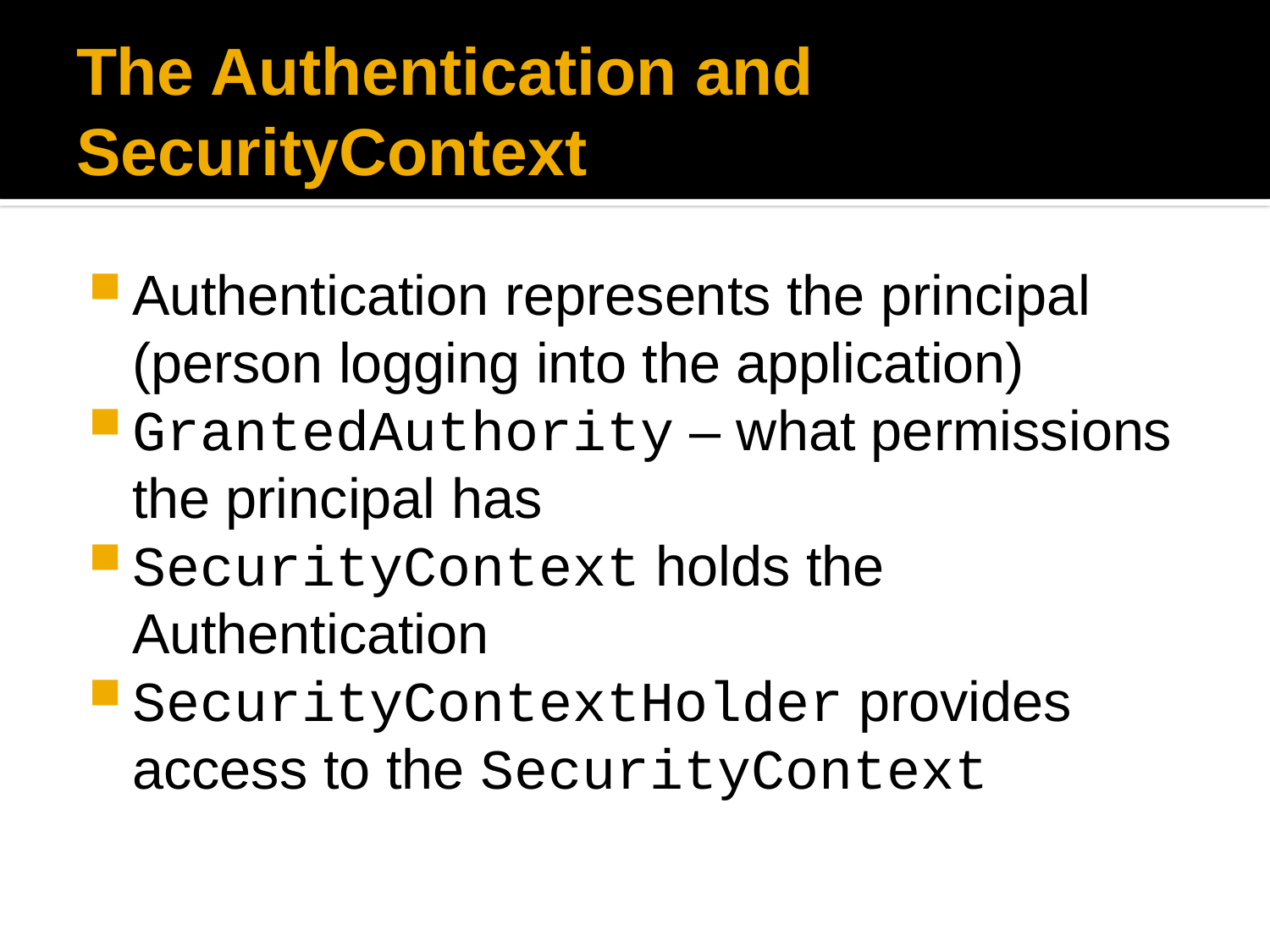

# The Authentication and SecurityContext
Authentication represents the principal (person logging into the application)
GrantedAuthority – what permissions the principal has
SecurityContext holds the Authentication
SecurityContextHolder provides access to the SecurityContext